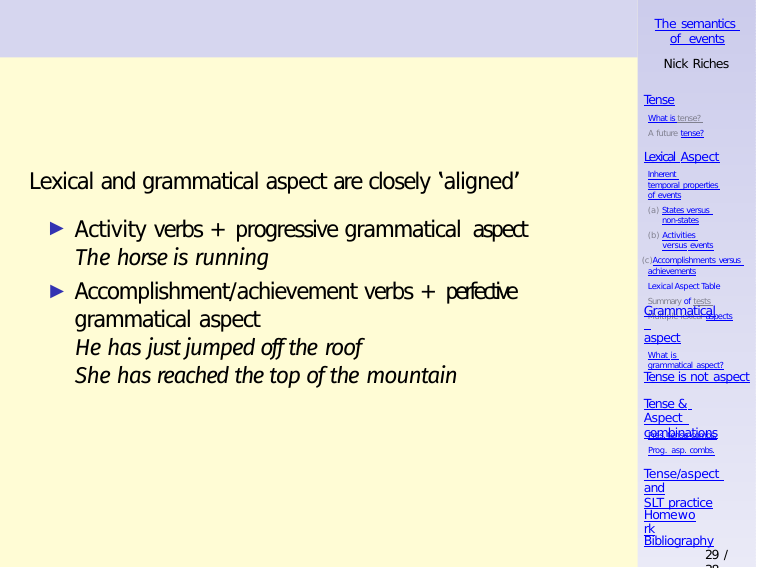

The semantics of  events
Nick Riches

Tense
What is tense?  A future tense?
Lexical Aspect
Inherent temporal  properties of events
States versus non-states
Activities versus events
Accomplishments versus  achievements
Lexical Aspect Table  Summary of tests  Multiple lexical aspects
Lexical and grammatical aspect are closely ‘aligned’
Activity verbs + progressive grammatical aspect
The horse is running
Accomplishment/achievement verbs + perfective  grammatical aspect
He has just jumped off the roof
She has reached the top of the mountain
Grammatical  aspect
What is grammatical  aspect?
Tense is not aspect
Tense & Aspect  combinations
Pres. tense combs.
Prog.  asp. combs.
Tense/aspect and
SLT practice
Homework
Bibliography
29 / 38